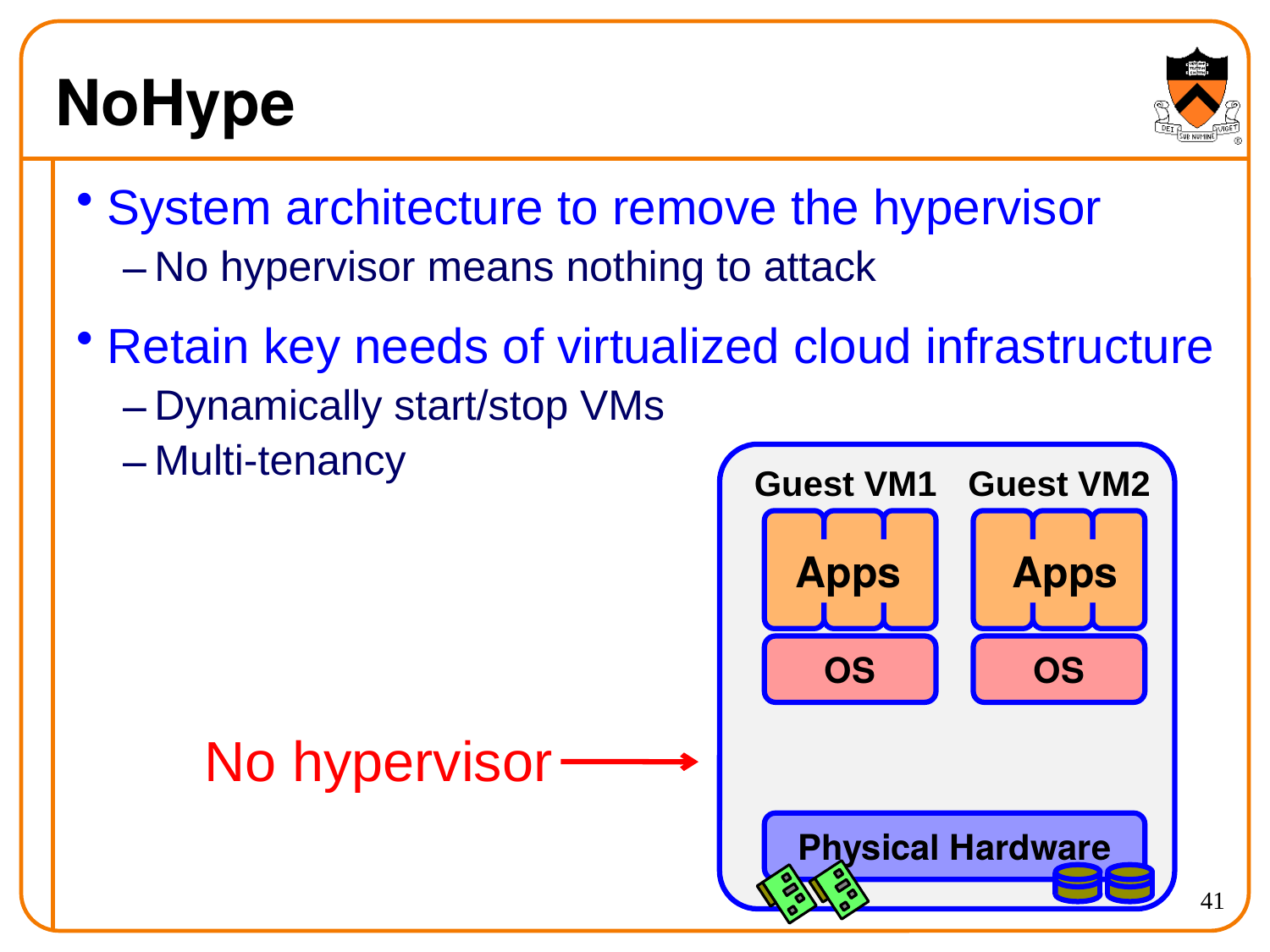

# NoHype
System architecture to remove the hypervisor
No hypervisor means nothing to attack
Retain key needs of virtualized cloud infrastructure
Dynamically start/stop VMs
Multi-tenancy

Guest VM1
Guest VM2

Apps
Apps
OS
OS
No hypervisor
Physical Hardware

41